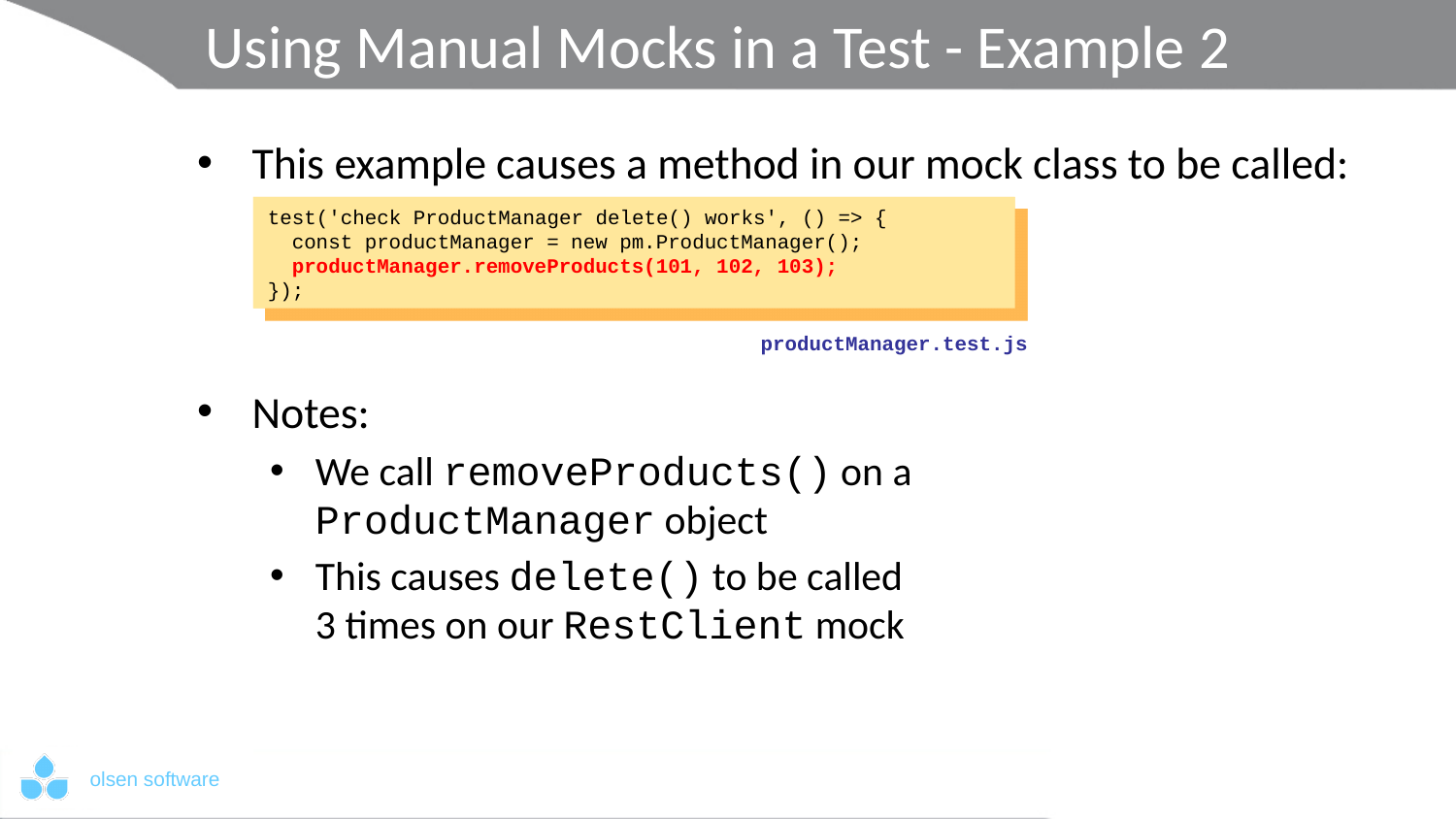

# Using Manual Mocks in a Test - Example 2
This example causes a method in our mock class to be called:

Notes:
We call removeProducts() on a
ProductManager object
This causes delete() to be called
3 times on our RestClient mock
test('check ProductManager delete() works', () => {
  const productManager = new pm.ProductManager();
  productManager.removeProducts(101, 102, 103);
});
test('check ProductManager delete() works', () => {
  const productManager = new pm.ProductManager();
  productManager.removeProducts(101, 102, 103);
});
productManager.test.js